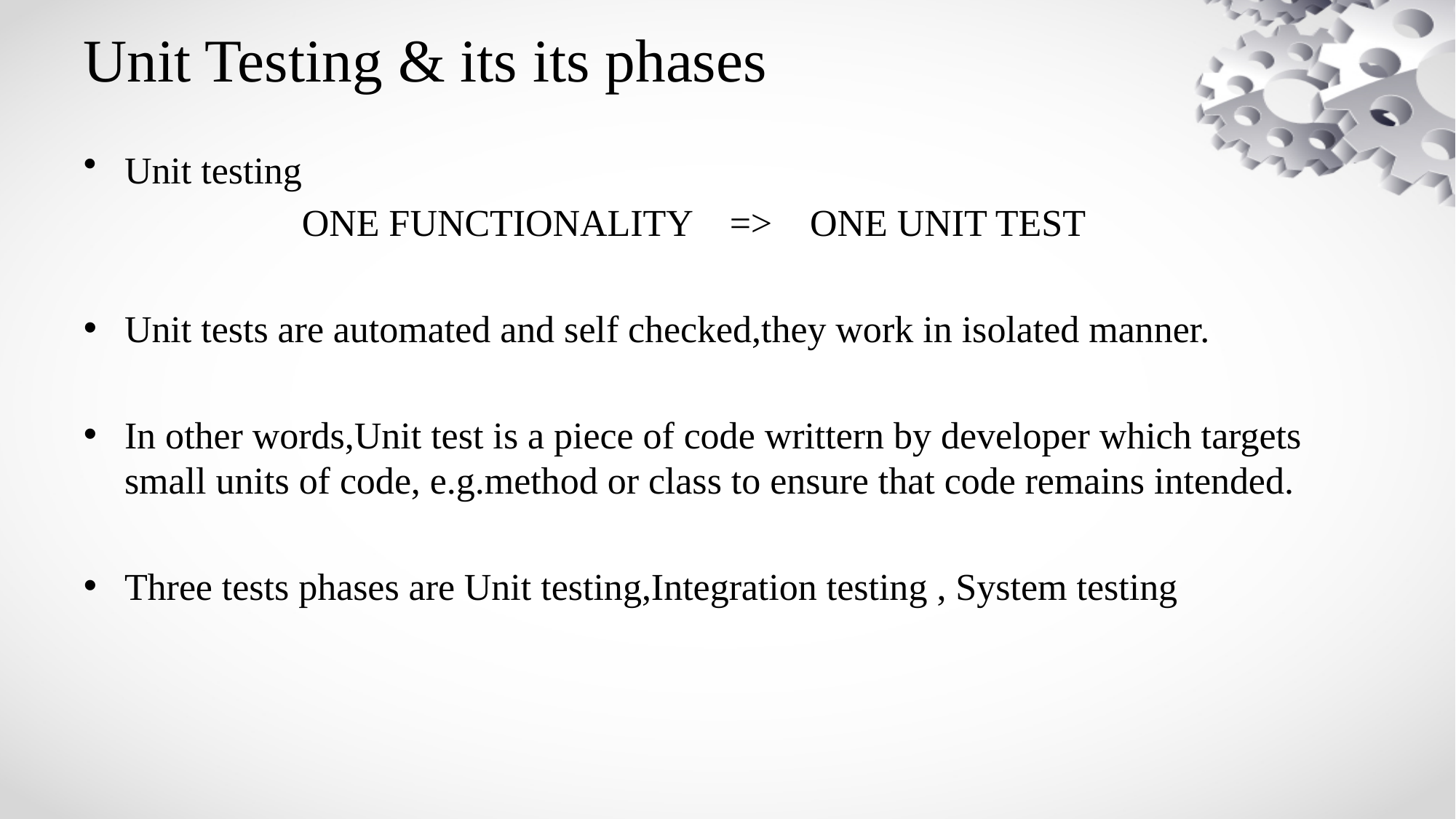

# Unit Testing & its its phases
Unit testing
		ONE FUNCTIONALITY    =>    ONE UNIT TEST

Unit tests are automated and self checked,they work in isolated manner.

In other words,Unit test is a piece of code writtern by developer which targets small units of code, e.g.method or class to ensure that code remains intended.

Three tests phases are Unit testing,Integration testing , System testing